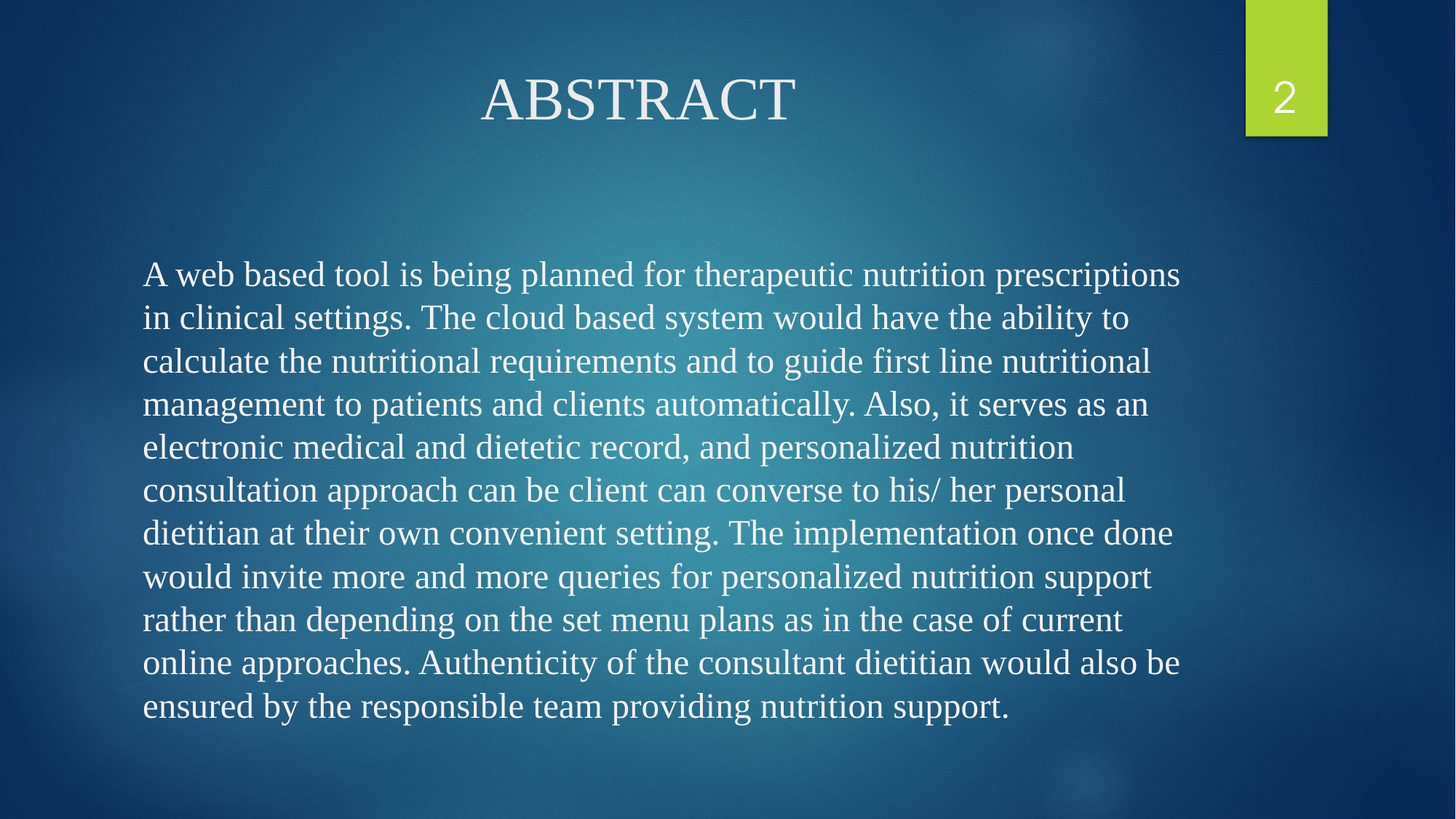

2
# ABSTRACT
A web based tool is being planned for therapeutic nutrition prescriptions in clinical settings. The cloud based system would have the ability to calculate the nutritional requirements and to guide first line nutritional management to patients and clients automatically. Also, it serves as an electronic medical and dietetic record, and personalized nutrition consultation approach can be client can converse to his/ her personal dietitian at their own convenient setting. The implementation once done would invite more and more queries for personalized nutrition support rather than depending on the set menu plans as in the case of current online approaches. Authenticity of the consultant dietitian would also be ensured by the responsible team providing nutrition support.